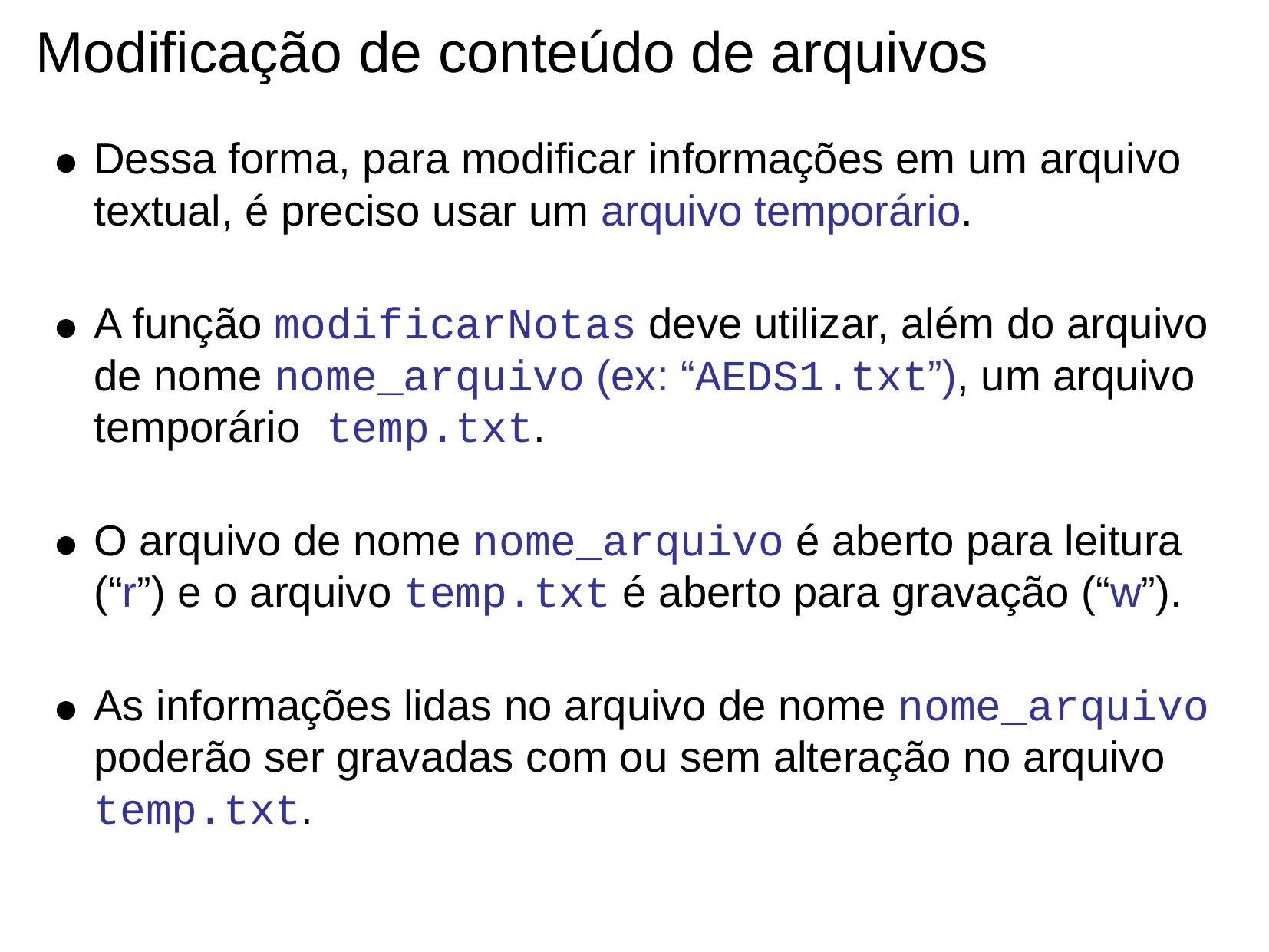

Modificação de conteúdo de arquivos
Dessa forma, para modificar informações em um arquivo textual, é preciso usar um arquivo temporário.

A função modificarNotas deve utilizar, além do arquivo de nome nome_arquivo (ex: “AEDS1.txt”), um arquivo temporário temp.txt.

O arquivo de nome nome_arquivo é aberto para leitura (“r”) e o arquivo temp.txt é aberto para gravação (“w”).

As informações lidas no arquivo de nome nome_arquivo poderão ser gravadas com ou sem alteração no arquivo temp.txt.